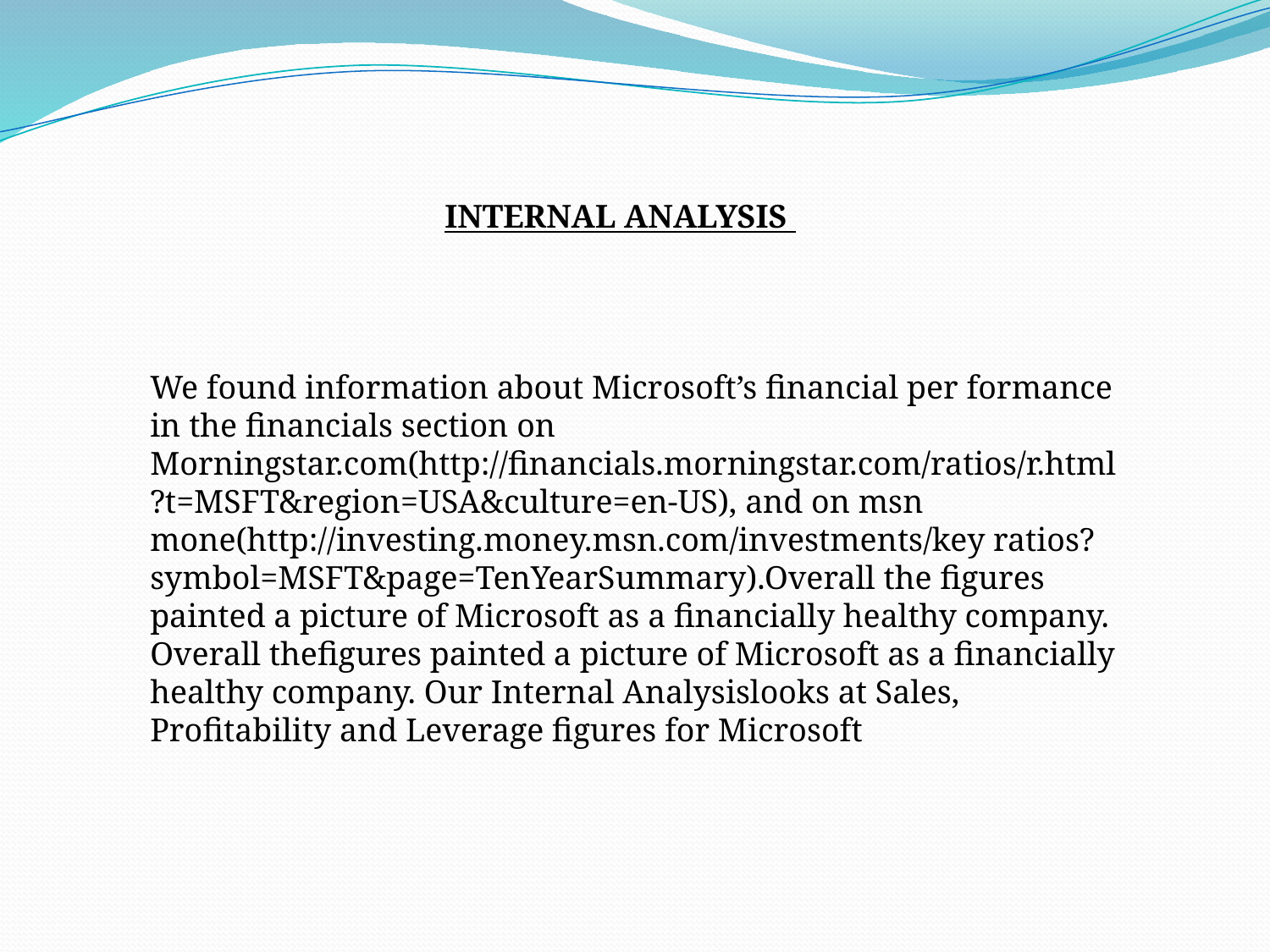

INTERNAL ANALYSIS
We found information about Microsoft’s financial per formance in the financials section on Morningstar.com(http://financials.morningstar.com/ratios/r.html?t=MSFT&region=USA&culture=en-US), and on msn mone(http://investing.money.msn.com/investments/key ratios?symbol=MSFT&page=TenYearSummary).Overall the figures painted a picture of Microsoft as a financially healthy company. Overall thefigures painted a picture of Microsoft as a financially healthy company. Our Internal Analysislooks at Sales, Profitability and Leverage figures for Microsoft